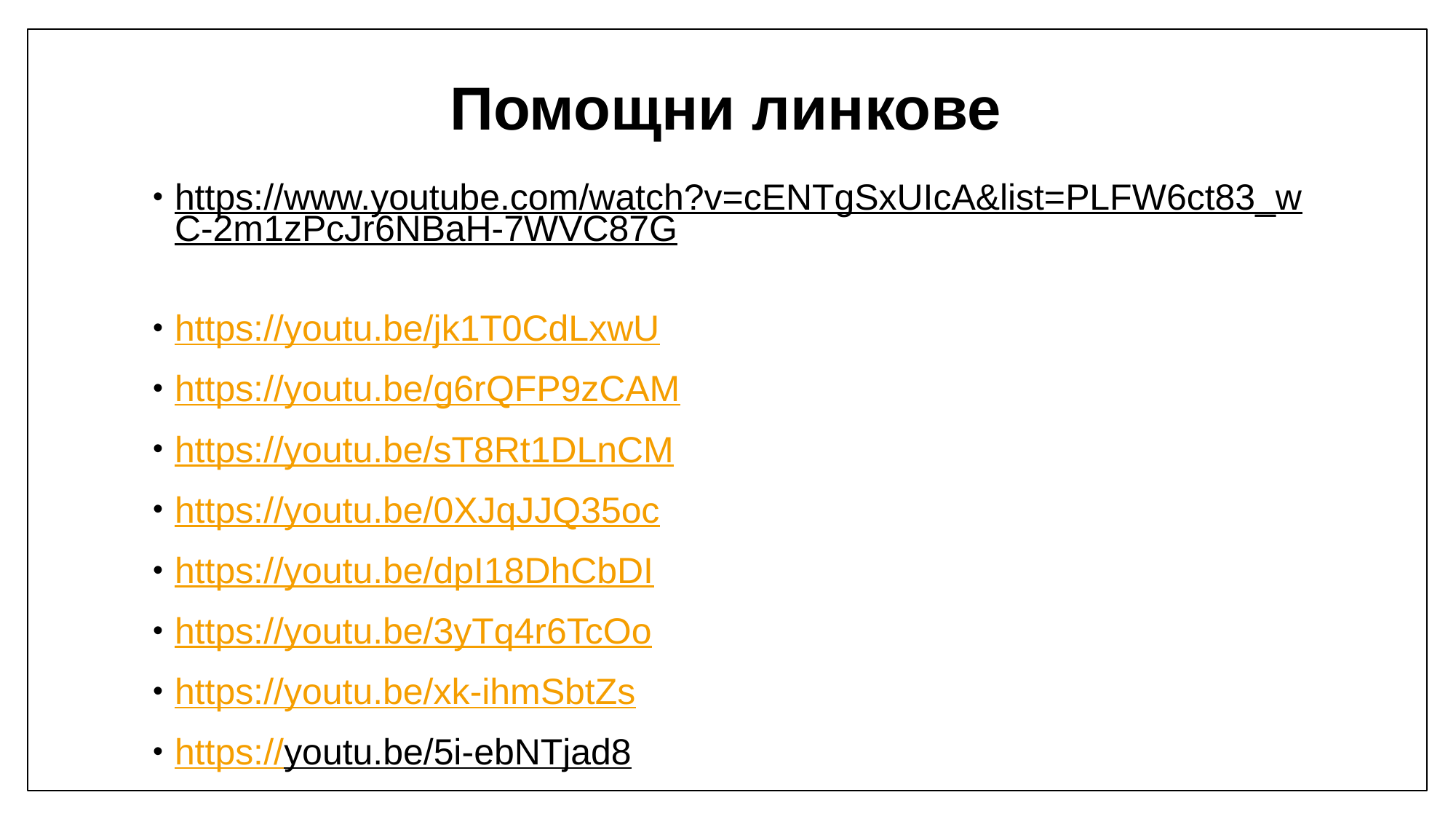

# Помощни линкове
https://www.youtube.com/watch?v=cENTgSxUIcA&list=PLFW6ct83_wC-2m1zPcJr6NBaH-7WVC87G
https://youtu.be/jk1T0CdLxwU
https://youtu.be/g6rQFP9zCAM
https://youtu.be/sT8Rt1DLnCM
https://youtu.be/0XJqJJQ35oc
https://youtu.be/dpI18DhCbDI
https://youtu.be/3yTq4r6TcOo
https://youtu.be/xk-ihmSbtZs
https://youtu.be/5i-ebNTjad8